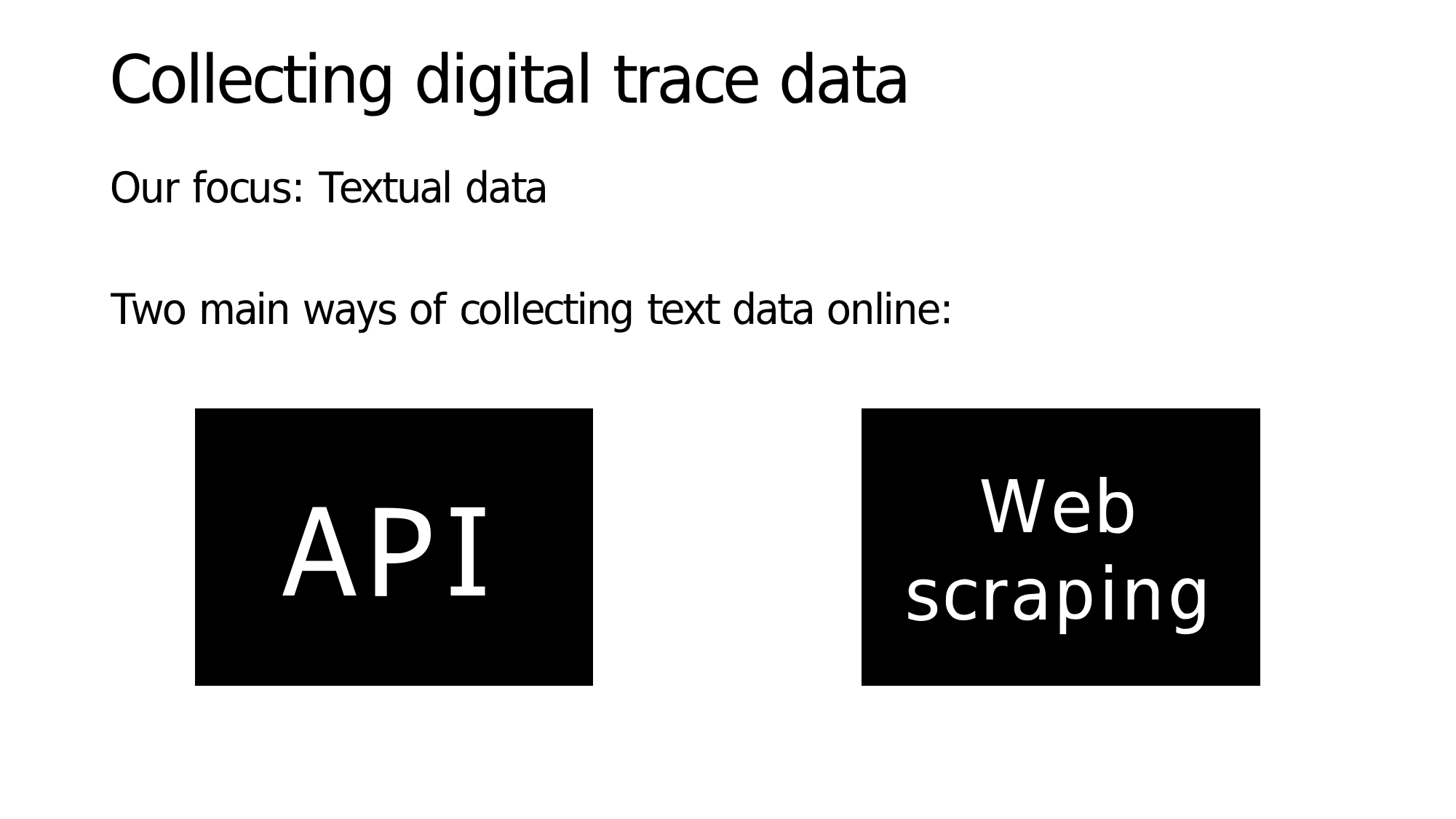

# Collecting digital trace data
Our focus: Textual data

Two main ways of collecting text data online:
API
Web
scraping